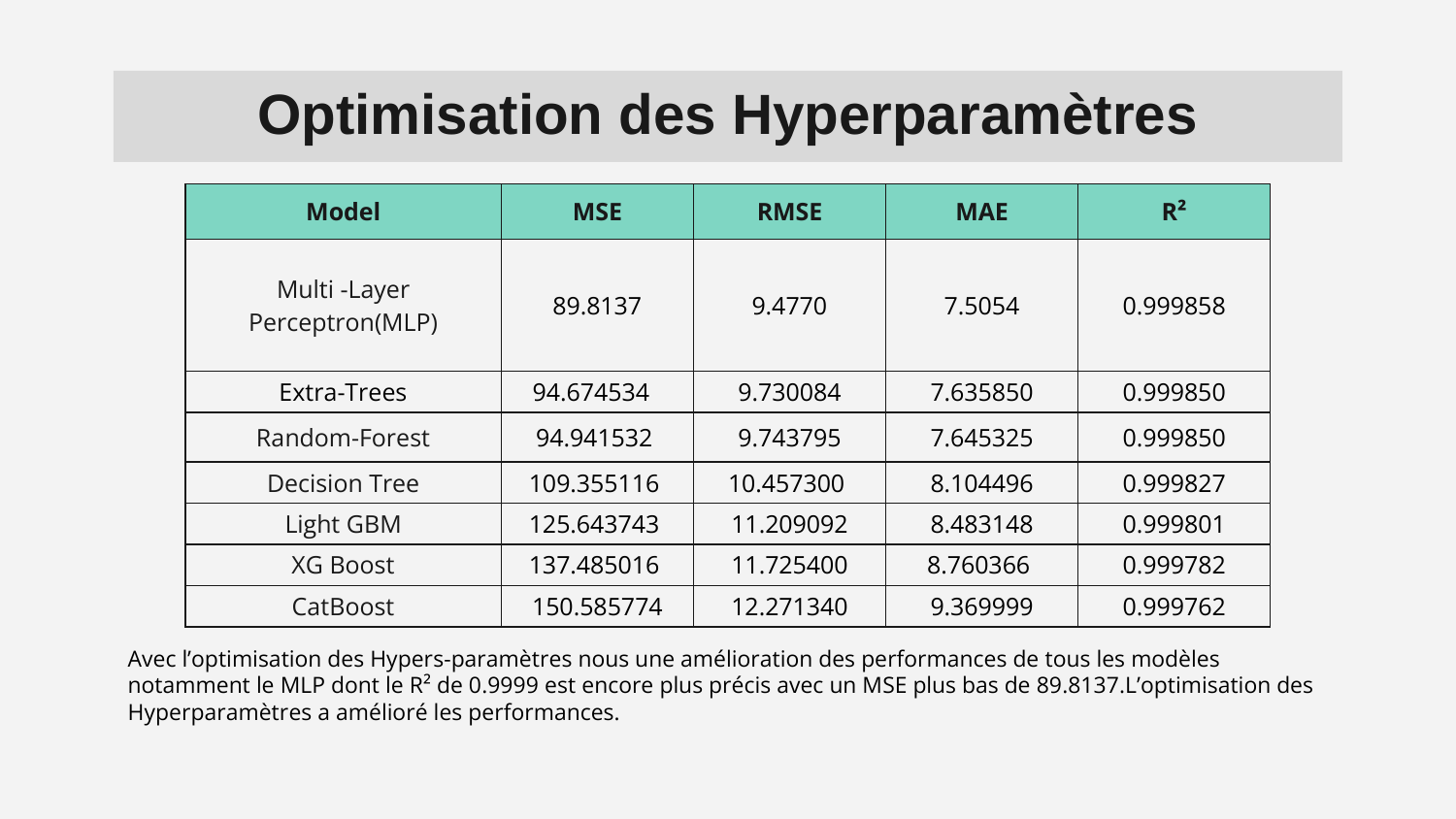

# Optimisation des Hyperparamètres
| Model | MSE | RMSE | MAE | R² |
| --- | --- | --- | --- | --- |
| Multi -Layer Perceptron(MLP) | 89.8137 | 9.4770 | 7.5054 | 0.999858 |
| Extra-Trees | 94.674534 | 9.730084 | 7.635850 | 0.999850 |
| Random-Forest | 94.941532 | 9.743795 | 7.645325 | 0.999850 |
| Decision Tree | 109.355116 | 10.457300 | 8.104496 | 0.999827 |
| Light GBM | 125.643743 | 11.209092 | 8.483148 | 0.999801 |
| XG Boost | 137.485016 | 11.725400 | 8.760366 | 0.999782 |
| CatBoost | 150.585774 | 12.271340 | 9.369999 | 0.999762 |
Avec l’optimisation des Hypers-paramètres nous une amélioration des performances de tous les modèles notamment le MLP dont le R² de 0.9999 est encore plus précis avec un MSE plus bas de 89.8137.L’optimisation des Hyperparamètres a amélioré les performances.